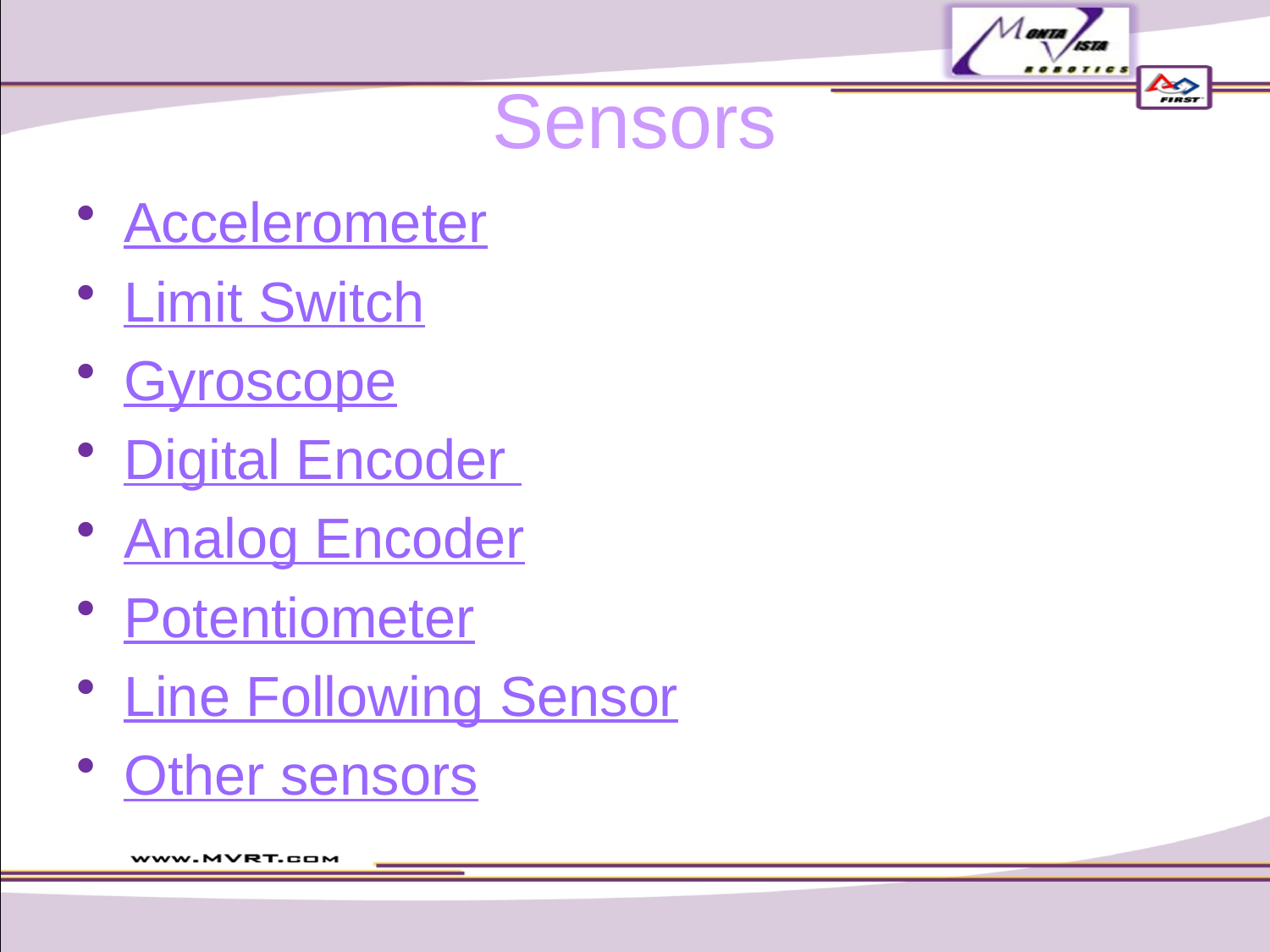

# Sensors
Accelerometer
Limit Switch
Gyroscope
Digital Encoder
Analog Encoder
Potentiometer
Line Following Sensor
Other sensors